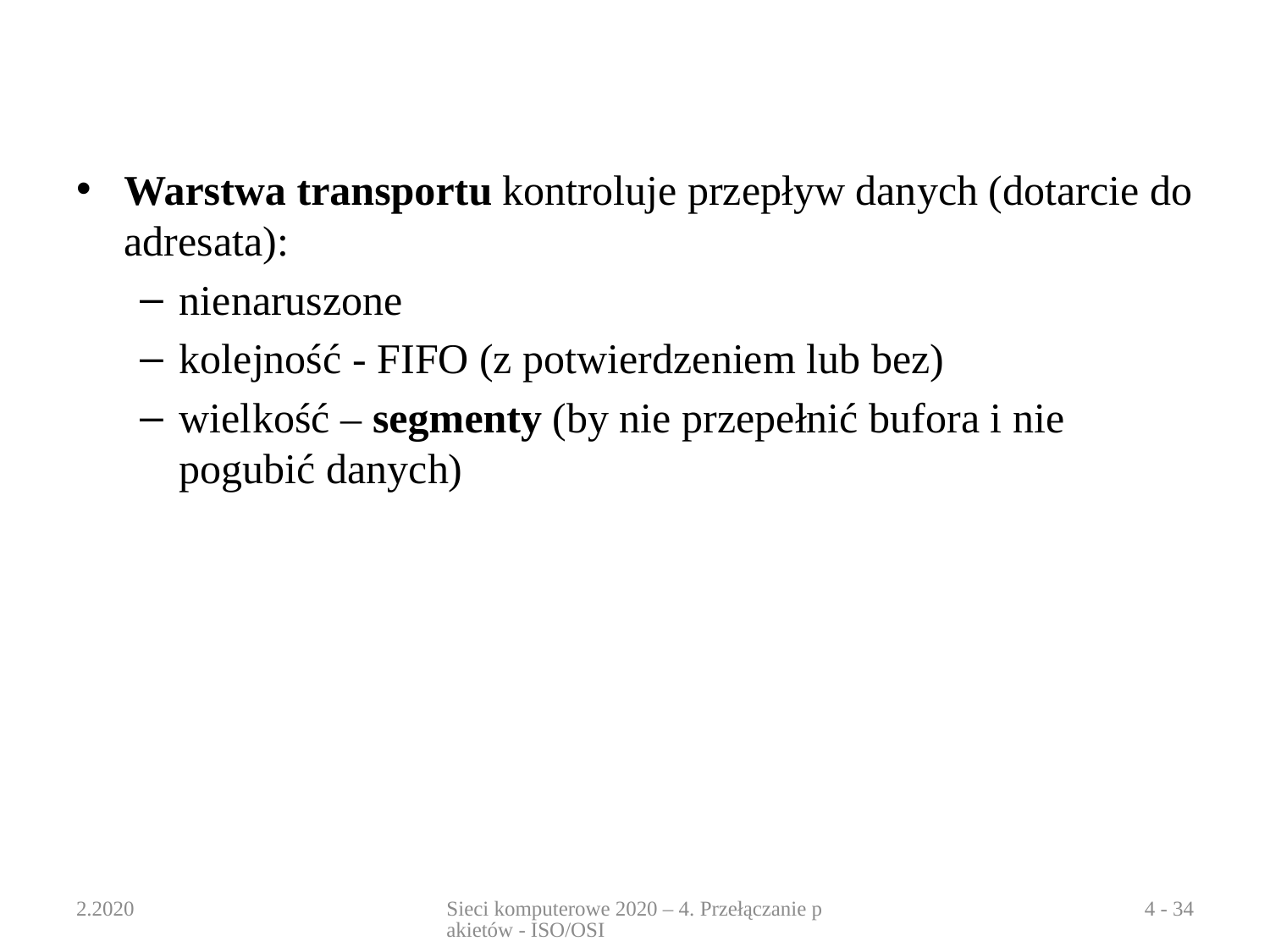

#
Warstwa transportu kontroluje przepływ danych (dotarcie do adresata):
nienaruszone
kolejność - FIFO (z potwierdzeniem lub bez)
wielkość – segmenty (by nie przepełnić bufora i nie pogubić danych)

2.2020
Sieci komputerowe 2020 – 4. Przełączanie pakietów - ISO/OSI
4 - 34